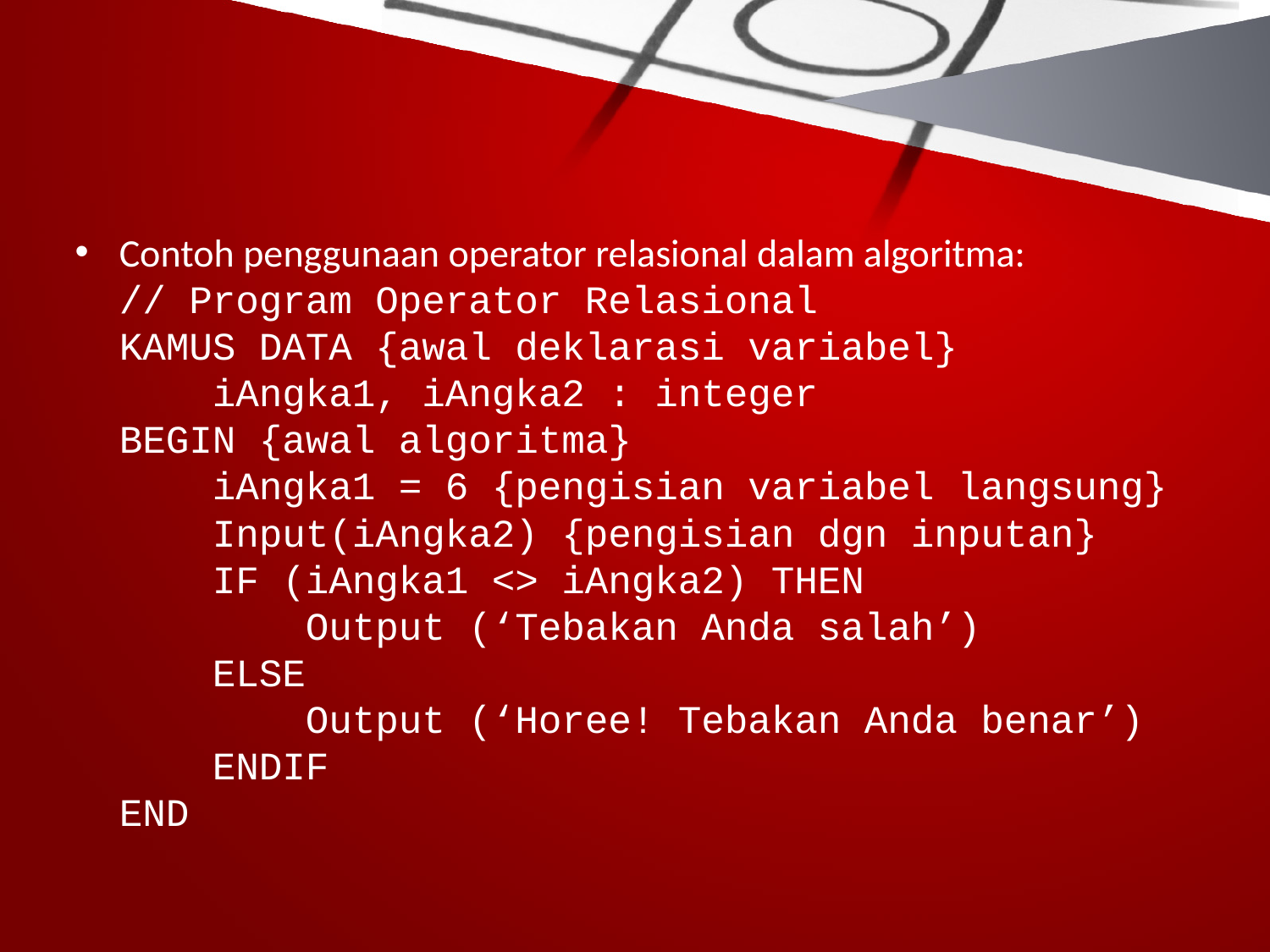

#
Contoh penggunaan operator relasional dalam algoritma:
// Program Operator Relasional
KAMUS DATA {awal deklarasi variabel}
    iAngka1, iAngka2 : integer
BEGIN {awal algoritma}
    iAngka1 = 6 {pengisian variabel langsung}
    Input(iAngka2) {pengisian dgn inputan}
    IF (iAngka1 <> iAngka2) THEN
        Output (‘Tebakan Anda salah’)
    ELSE
        Output (‘Horee! Tebakan Anda benar’)
    ENDIF
END